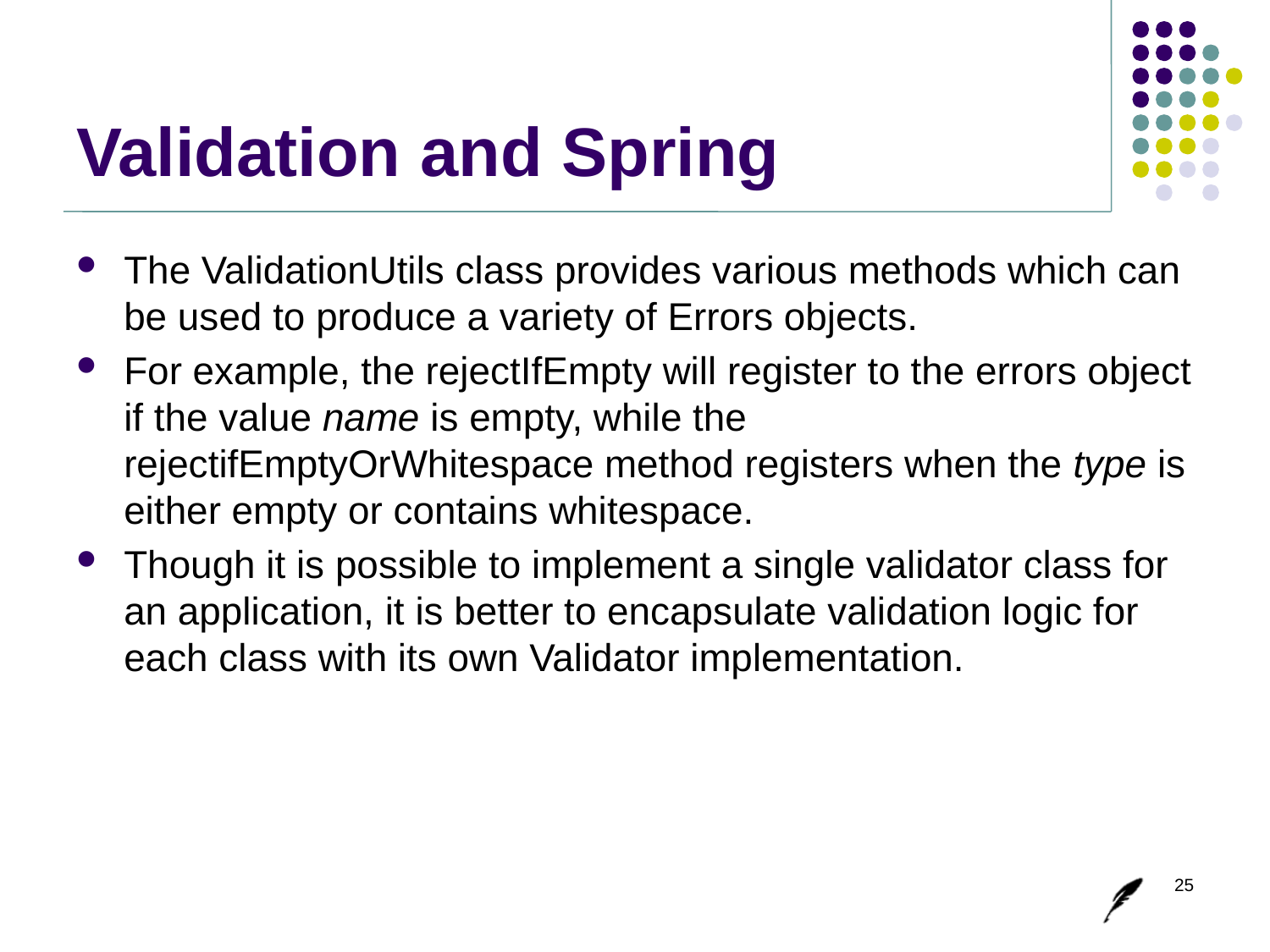

# Validation and Spring
The ValidationUtils class provides various methods which can be used to produce a variety of Errors objects.
For example, the rejectIfEmpty will register to the errors object if the value name is empty, while the rejectifEmptyOrWhitespace method registers when the type is either empty or contains whitespace.
Though it is possible to implement a single validator class for an application, it is better to encapsulate validation logic for each class with its own Validator implementation.
25